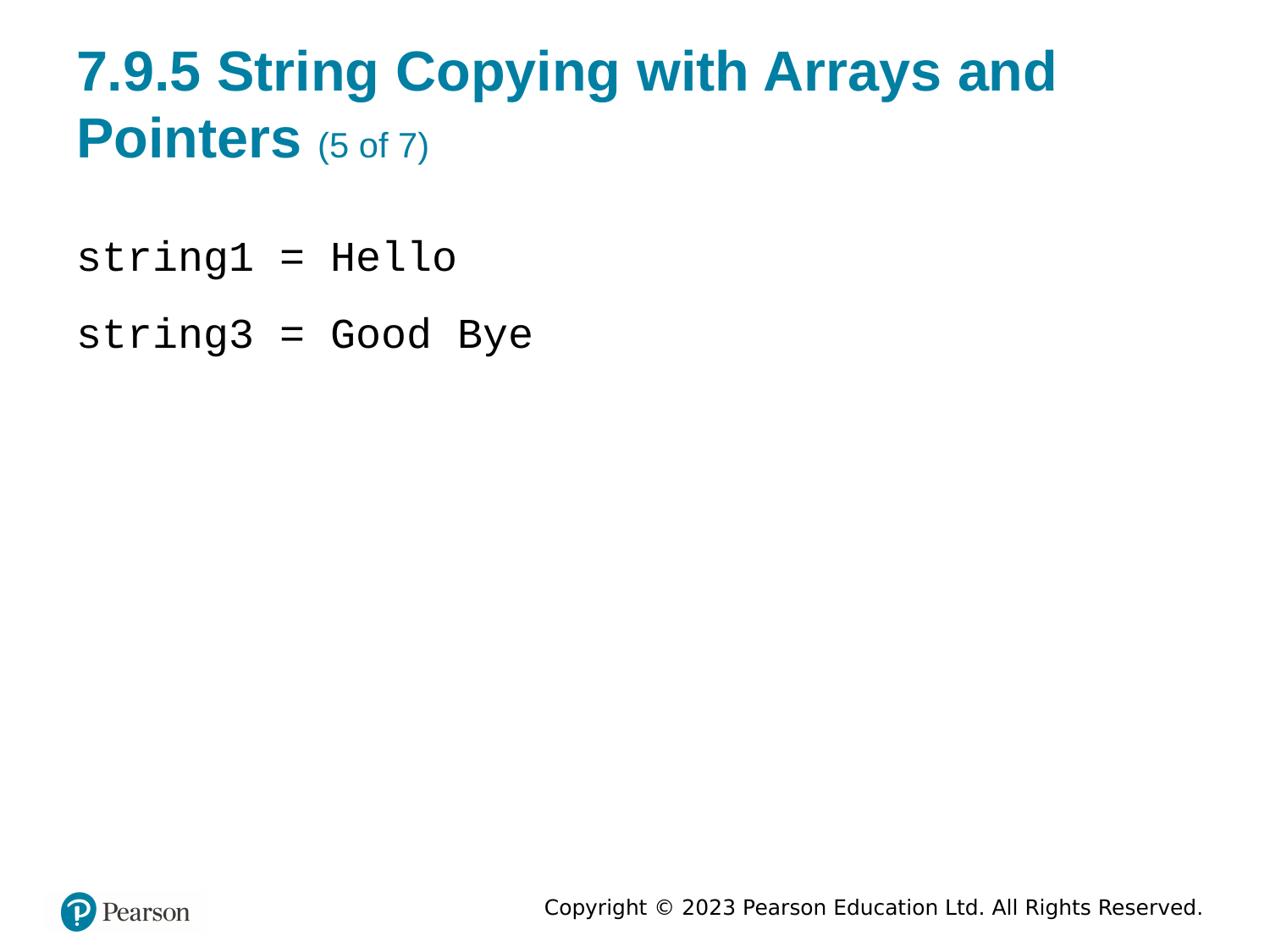

# 7.9.5 String Copying with Arrays and Pointers (5 of 7)
string1 = Hello
string3 = Good Bye